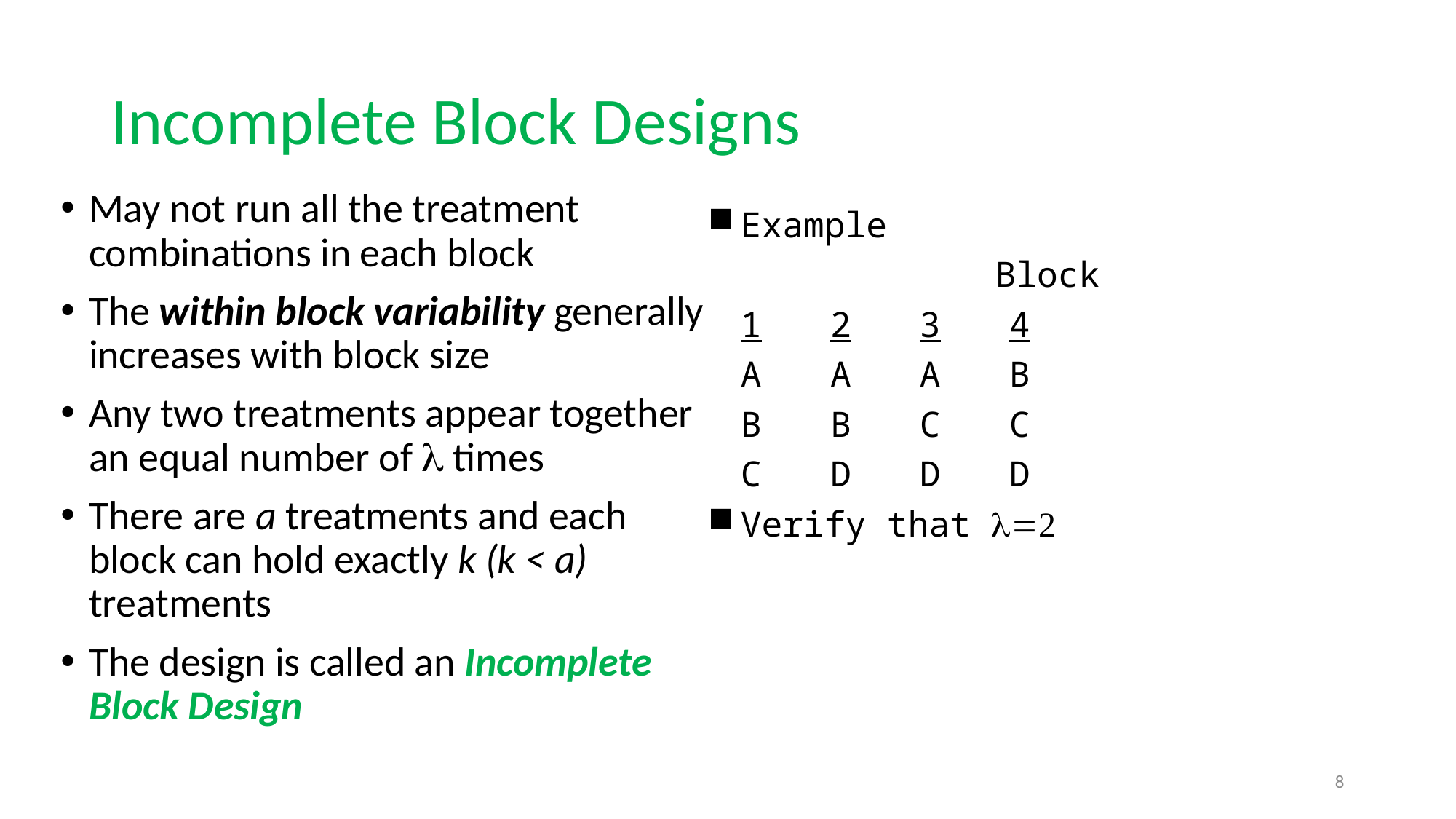

# Incomplete Block Designs
May not run all the treatment combinations in each block
The within block variability generally increases with block size
Any two treatments appear together an equal number of λ times
There are a treatments and each block can hold exactly k (k < a) treatments
The design is called an Incomplete Block Design
Example
Block
				1	2	3	4
				A	A	A	B
				B	B	C	C
				C	D	D	D
Verify that λ=2
8